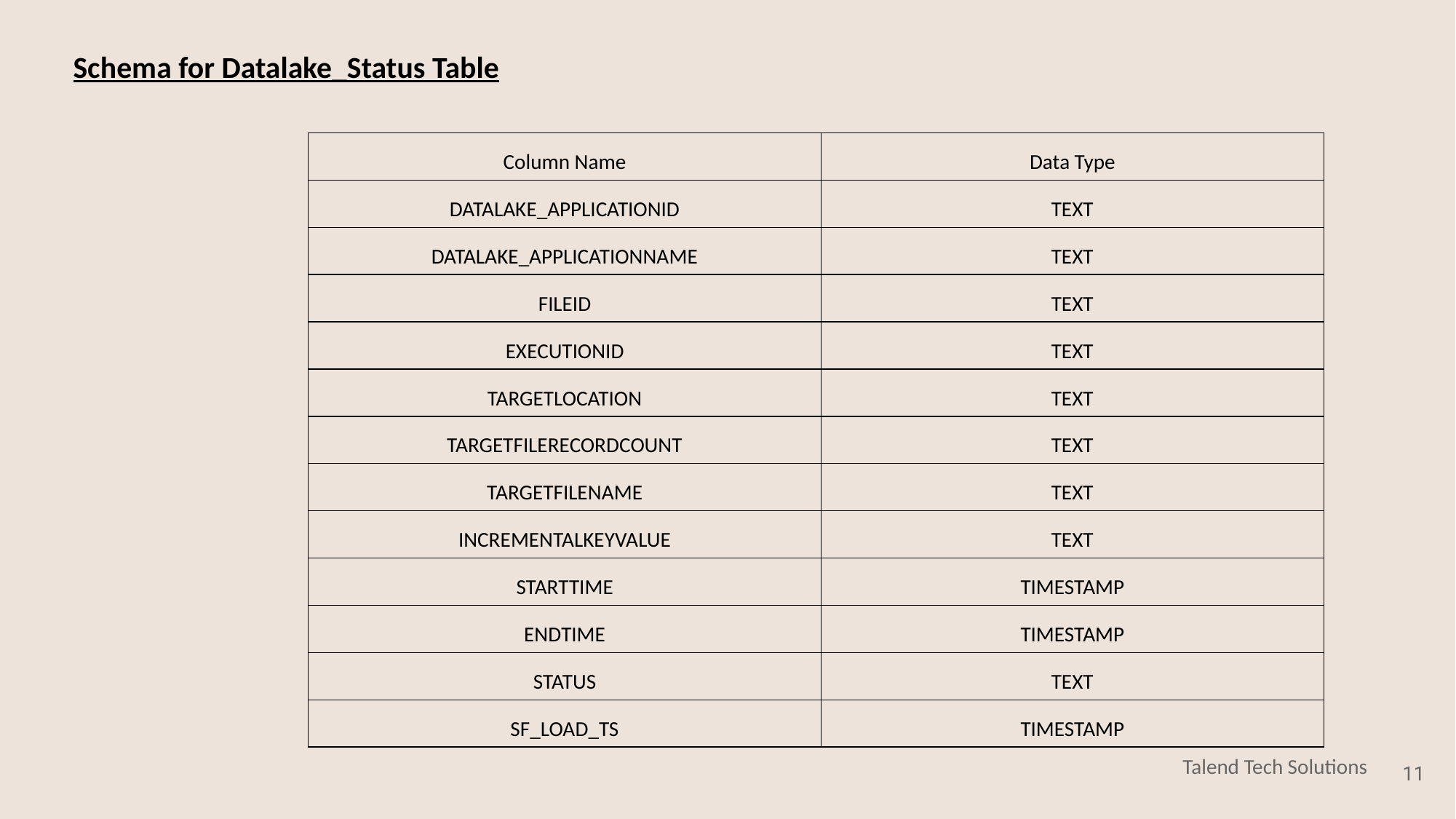

Schema for Datalake_Status Table

| Column Name | Data Type |
| --- | --- |
| DATALAKE\_APPLICATIONID | TEXT |
| DATALAKE\_APPLICATIONNAME | TEXT |
| FILEID | TEXT |
| EXECUTIONID | TEXT |
| TARGETLOCATION | TEXT |
| TARGETFILERECORDCOUNT | TEXT |
| TARGETFILENAME | TEXT |
| INCREMENTALKEYVALUE | TEXT |
| STARTTIME | TIMESTAMP |
| ENDTIME | TIMESTAMP |
| STATUS | TEXT |
| SF\_LOAD\_TS | TIMESTAMP |
11
Talend Tech Solutions